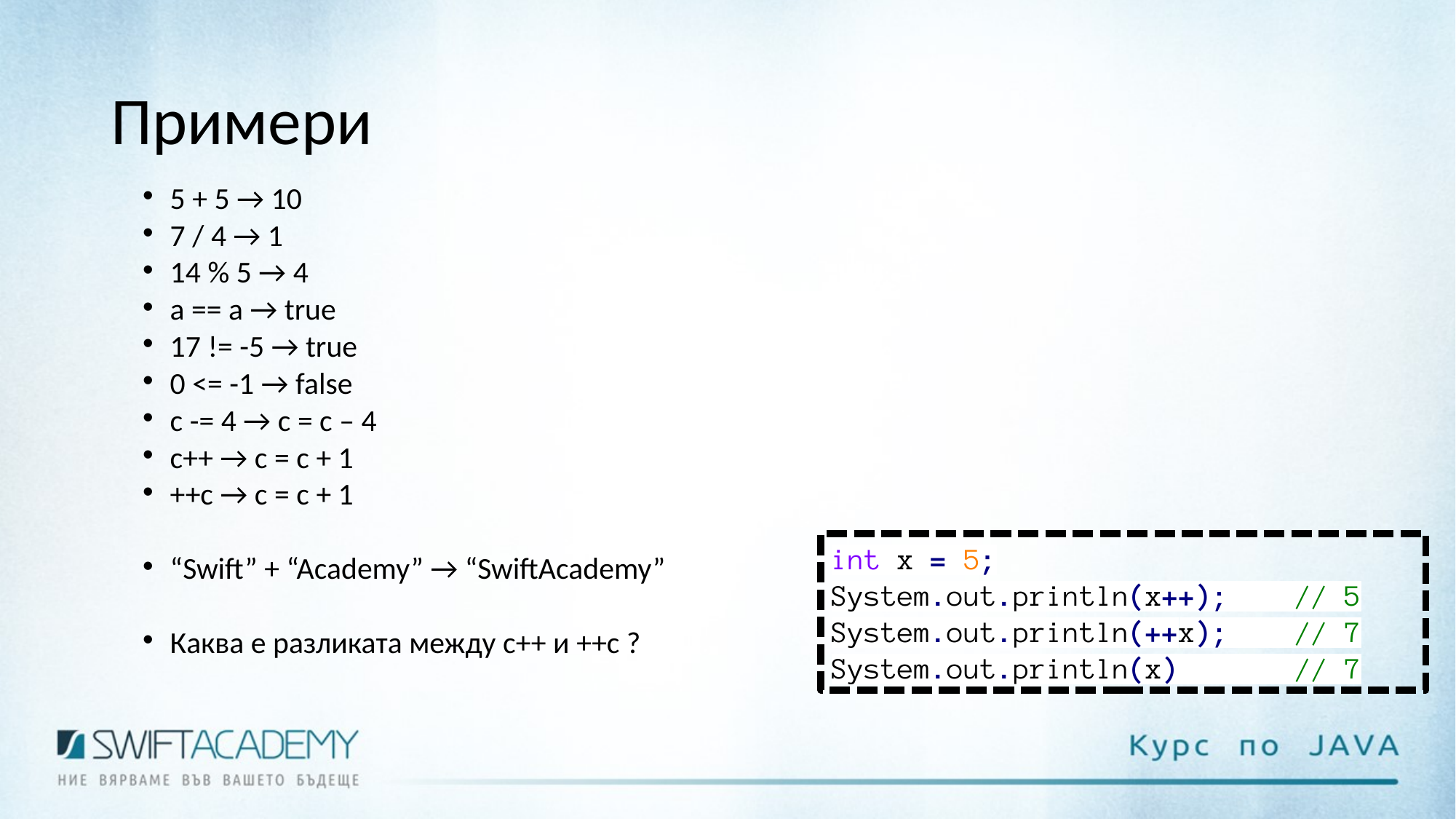

# Примери
5 + 5 → 10
7 / 4 → 1
14 % 5 → 4
a == a → true
17 != -5 → true
0 <= -1 → false
c -= 4 → c = c – 4
c++ → c = c + 1
++c → c = c + 1

“Swift” + “Academy” → “SwiftAcademy”

Каква е разликата между c++ и ++c ?
int x = 5;
System.out.println(x++);    // 5
System.out.println(++x);    // 7
System.out.println(x)       // 7